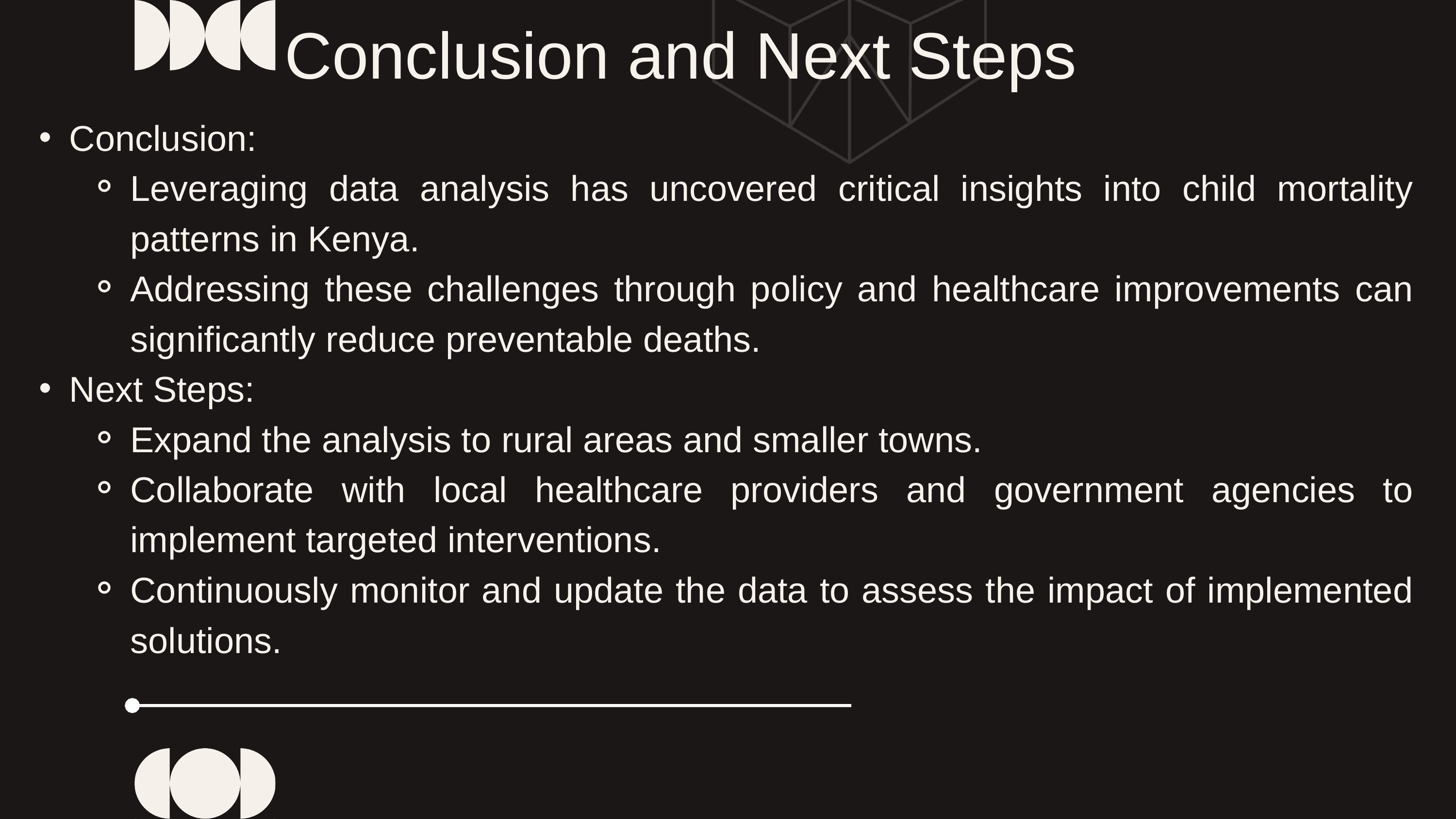

Conclusion and Next Steps
Conclusion:
Leveraging data analysis has uncovered critical insights into child mortality patterns in Kenya.
Addressing these challenges through policy and healthcare improvements can significantly reduce preventable deaths.
Next Steps:
Expand the analysis to rural areas and smaller towns.
Collaborate with local healthcare providers and government agencies to implement targeted interventions.
Continuously monitor and update the data to assess the impact of implemented solutions.